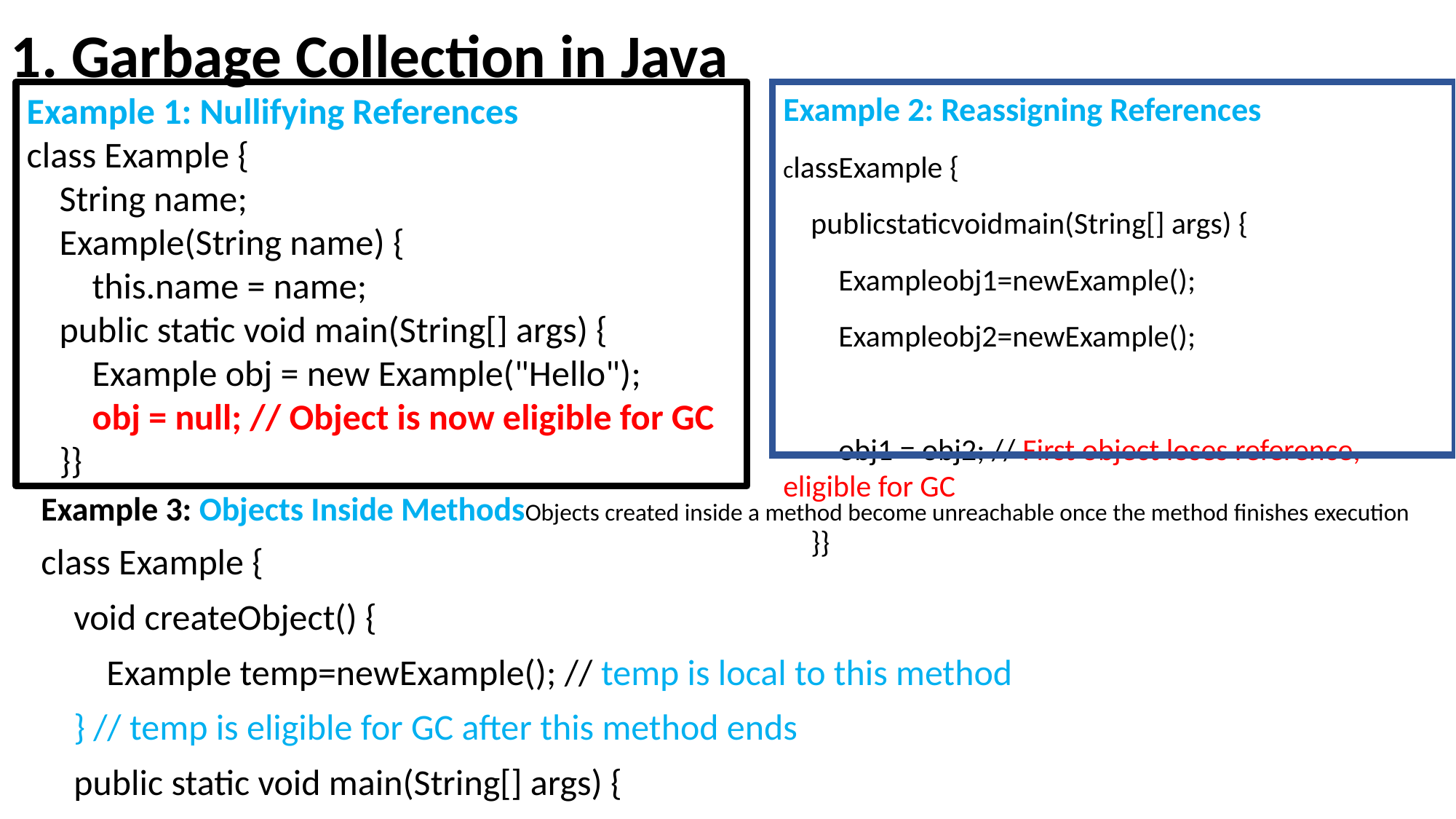

1. Garbage Collection in Java
Example 1: Nullifying References
class Example {
    String name;
    Example(String name) {
        this.name = name;
    public static void main(String[] args) {
        Example obj = new Example("Hello");
        obj = null; // Object is now eligible for GC
    }}
Example 2: Reassigning References
classExample {
    publicstaticvoidmain(String[] args) {
        Exampleobj1=newExample();
        Exampleobj2=newExample();

        obj1 = obj2; // First object loses reference, eligible for GC
    }}

Example 3: Objects Inside MethodsObjects created inside a method become unreachable once the method finishes execution
class Example {
    void createObject() {
        Example temp=newExample(); // temp is local to this method
    } // temp is eligible for GC after this method ends
    public static void main(String[] args) {
        Example obj=new Example();
        obj.createObject();}}